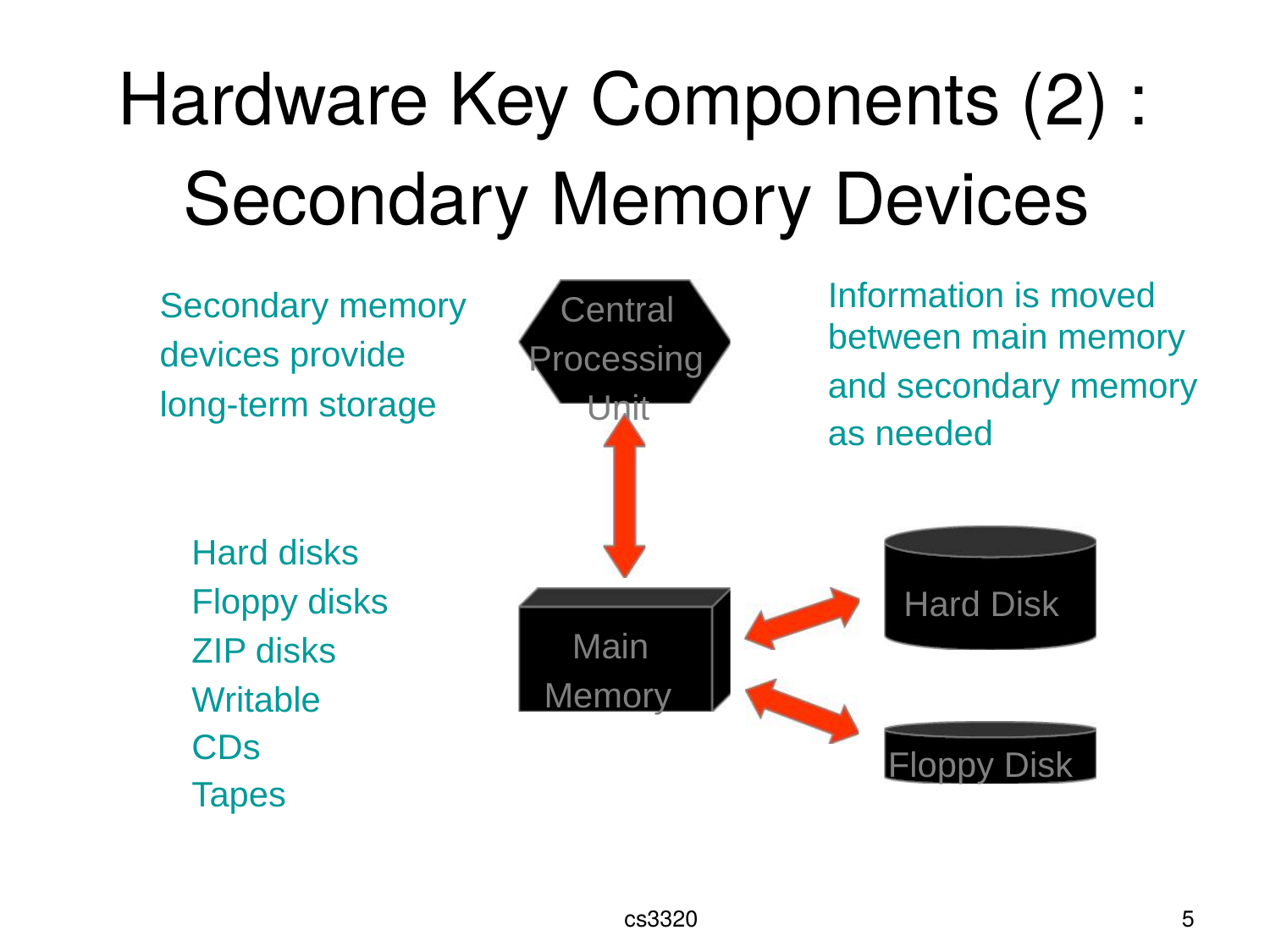

Hardware Key Components (2) :
Secondary Memory Devices
Information is moved

Secondary memory
devices provide
long-term storage
Central
Processing
Unit
between main memory
and secondary memory
as needed

Hard disks
Floppy disks
ZIP disks
Writable
CDs
Hard Disk

Main
Memory

Floppy Disk
Tapes
cs3320
5